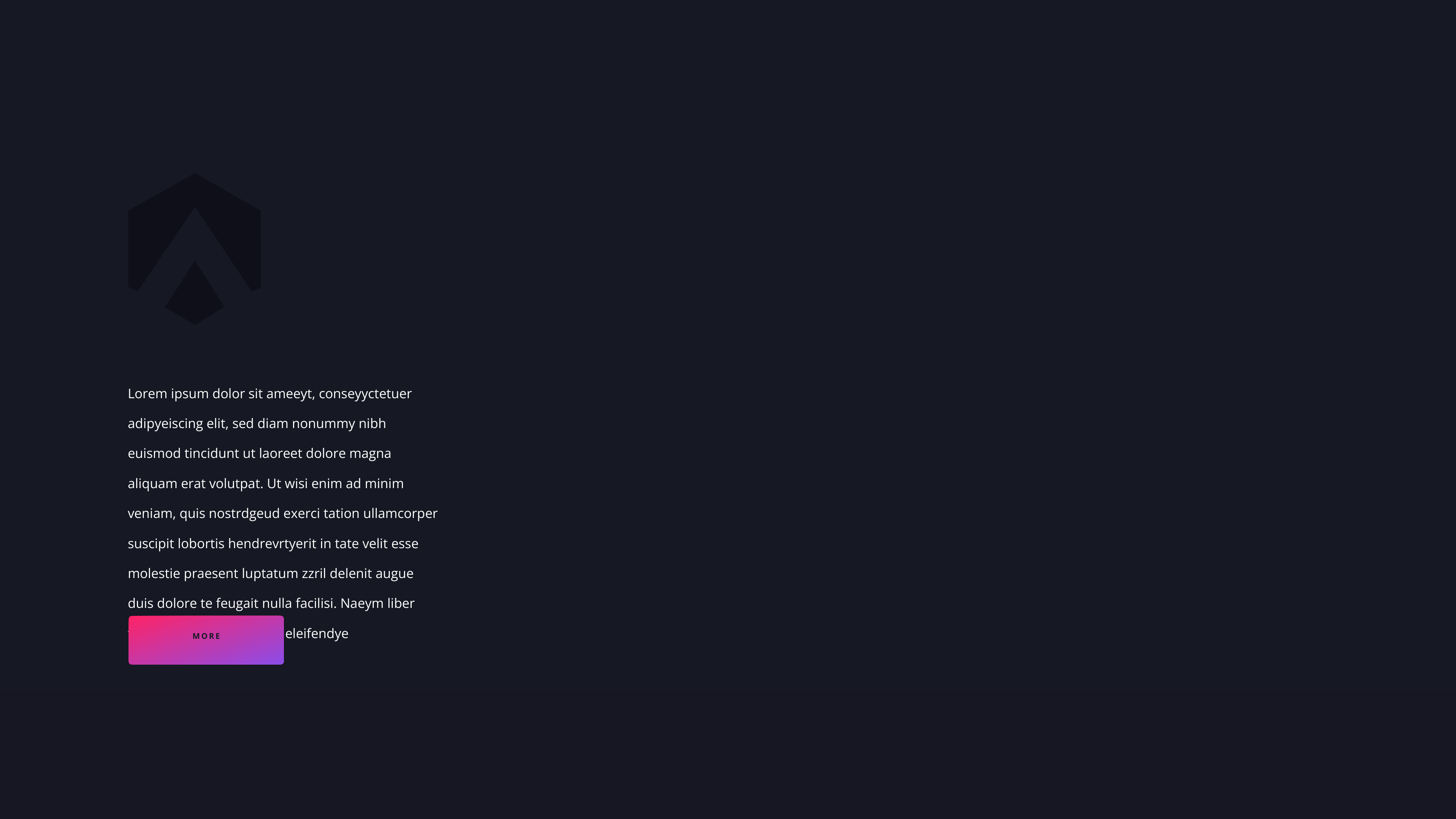

Lorem ipsum dolor sit ameeyt, conseyyctetuer adipyeiscing elit, sed diam nonummy nibh euismod tincidunt ut laoreet dolore magna aliquam erat volutpat. Ut wisi enim ad minim veniam, quis nostrdgeud exerci tation ullamcorper suscipit lobortis hendrevrtyerit in tate velit esse molestie praesent luptatum zzril delenit augue duis dolore te feugait nulla facilisi. Naeym liber tempor cum soluta nobis eleifendye

more